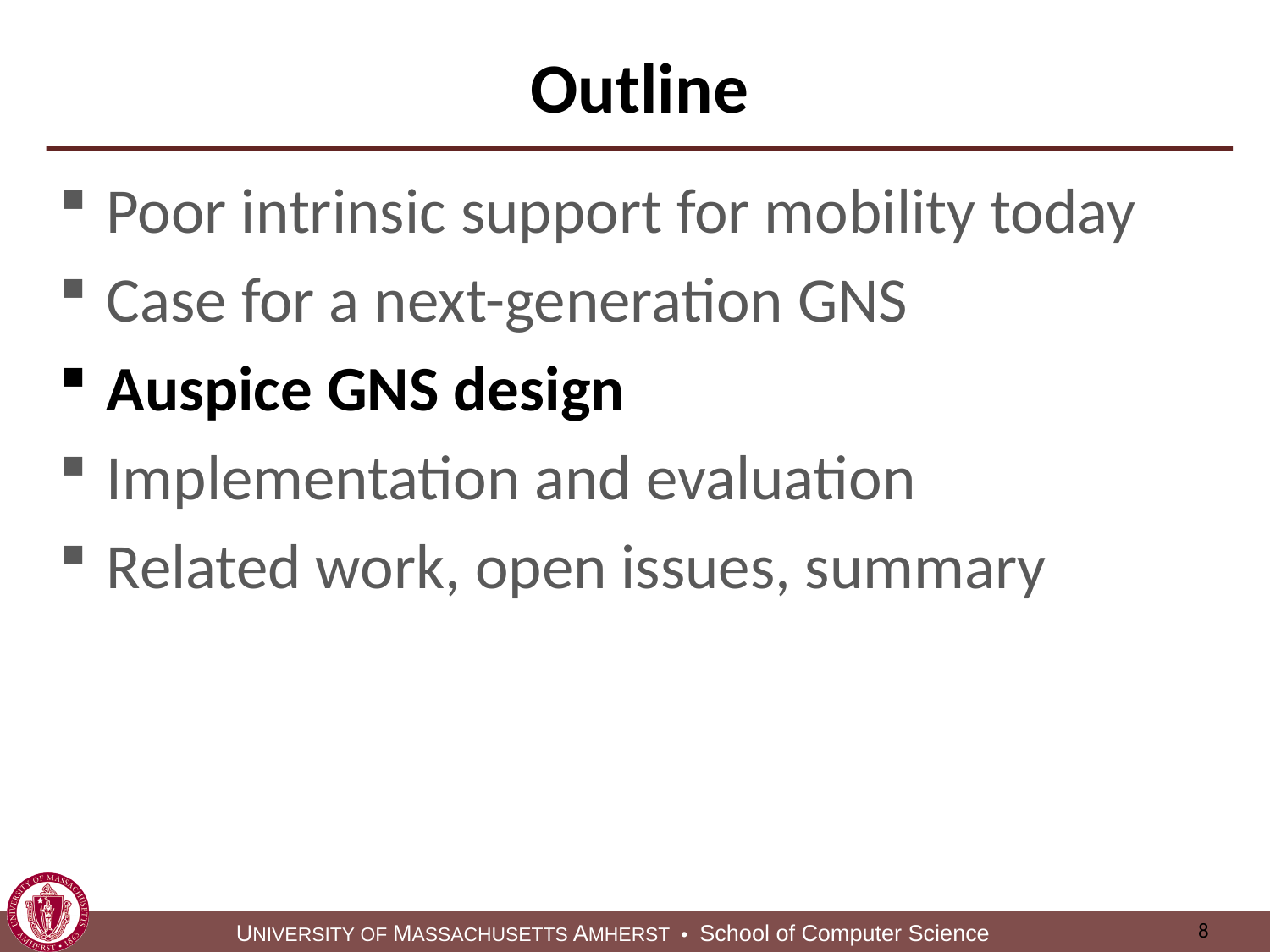

# Outline
Poor intrinsic support for mobility today
Case for a next-generation GNS
Auspice GNS design
Implementation and evaluation
Related work, open issues, summary
8